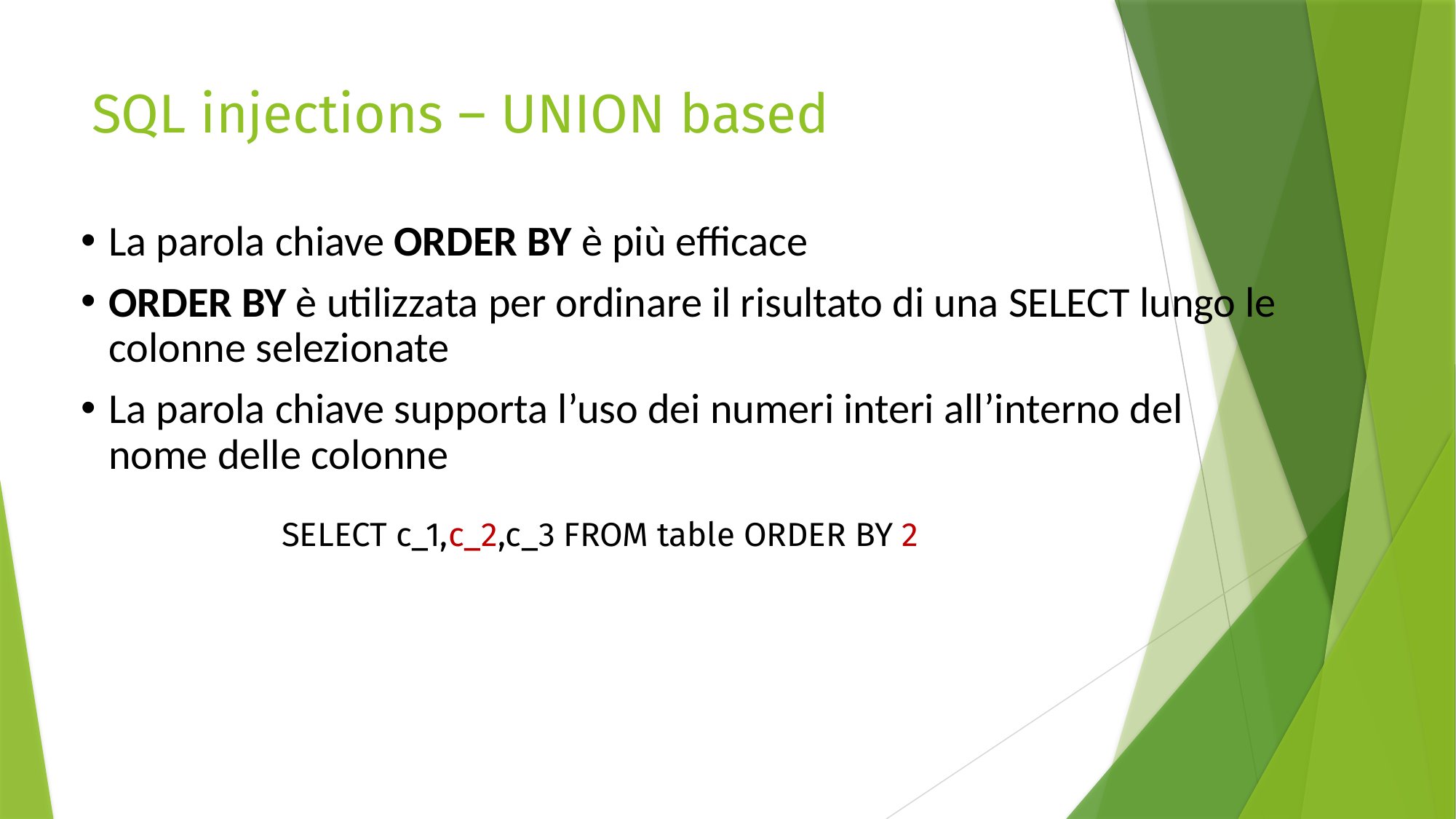

# SQL injections – UNION based
La parola chiave ORDER BY è più efficace
ORDER BY è utilizzata per ordinare il risultato di una SELECT lungo le colonne selezionate
La parola chiave supporta l’uso dei numeri interi all’interno del nome delle colonne

SELECT c_1,c_2,c_3 FROM table ORDER BY 2